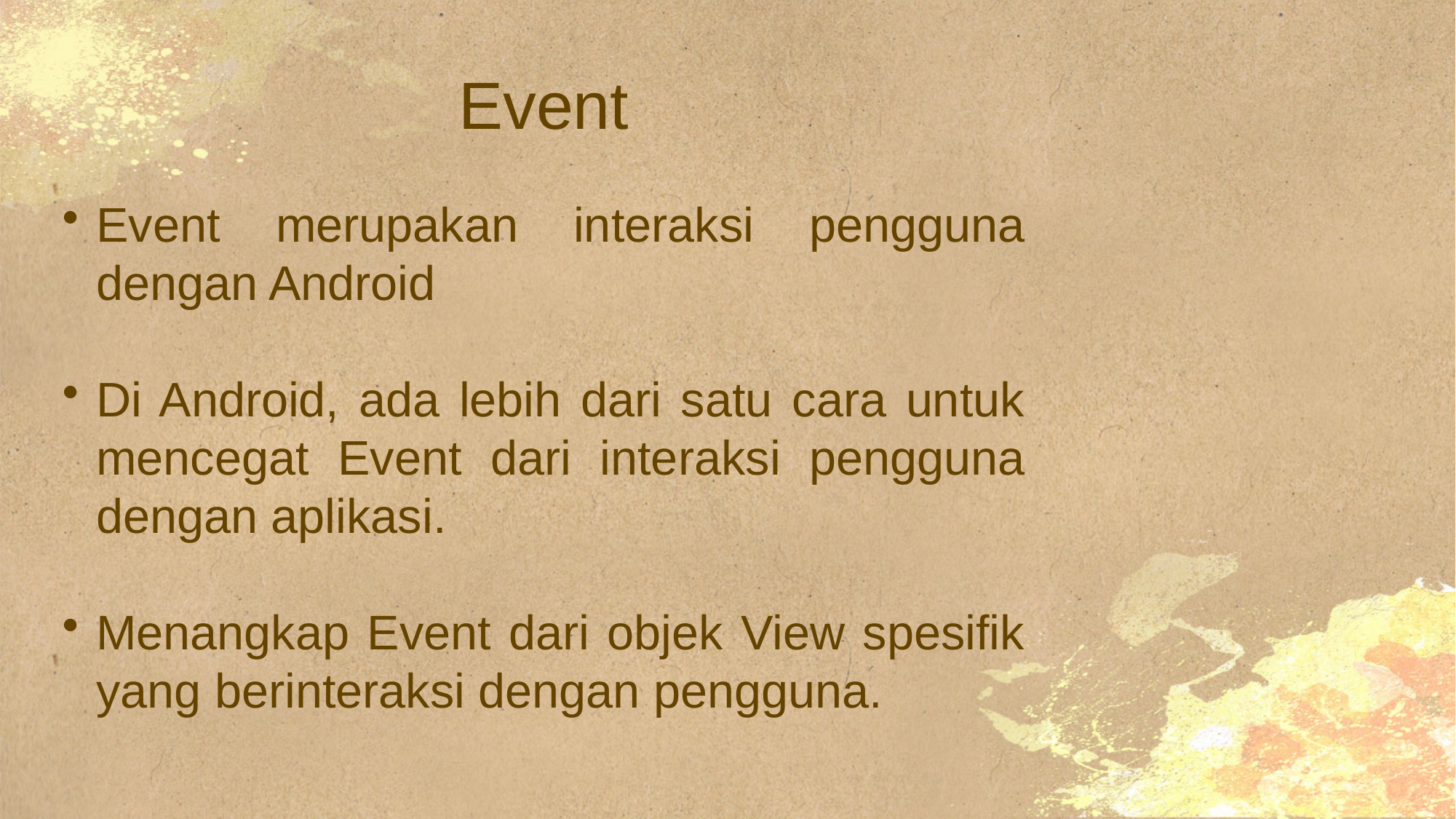

# Event
Event merupakan interaksi pengguna dengan Android

Di Android, ada lebih dari satu cara untuk mencegat Event dari interaksi pengguna dengan aplikasi.

Menangkap Event dari objek View spesifik yang berinteraksi dengan pengguna.